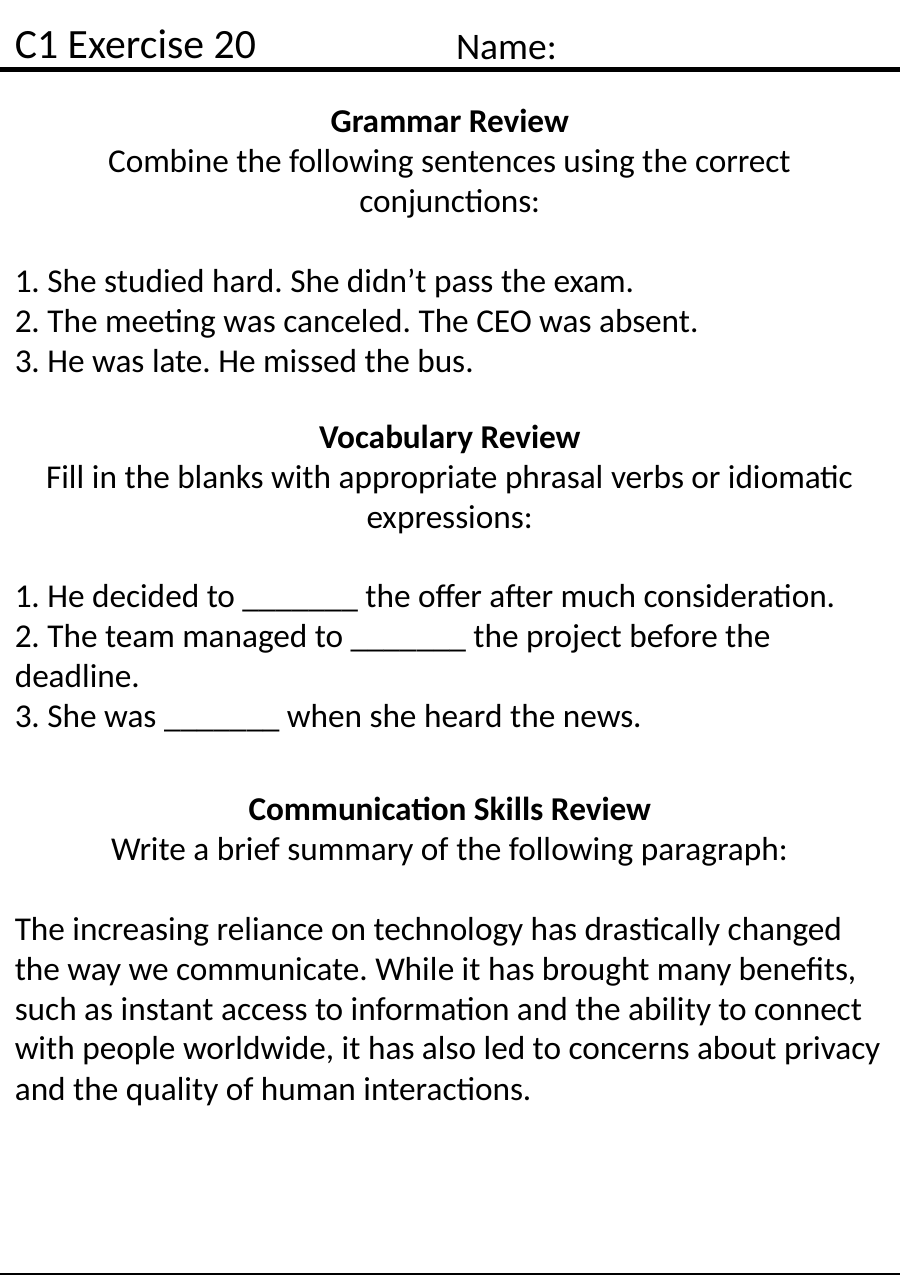

C1 Exercise 20
Name:
Grammar Review
Combine the following sentences using the correct conjunctions:

1. She studied hard. She didn’t pass the exam.
2. The meeting was canceled. The CEO was absent.
3. He was late. He missed the bus.
Vocabulary Review
Fill in the blanks with appropriate phrasal verbs or idiomatic expressions:

1. He decided to _______ the offer after much consideration.
2. The team managed to _______ the project before the deadline.
3. She was _______ when she heard the news.
Communication Skills Review
Write a brief summary of the following paragraph:

The increasing reliance on technology has drastically changed the way we communicate. While it has brought many benefits, such as instant access to information and the ability to connect with people worldwide, it has also led to concerns about privacy and the quality of human interactions.